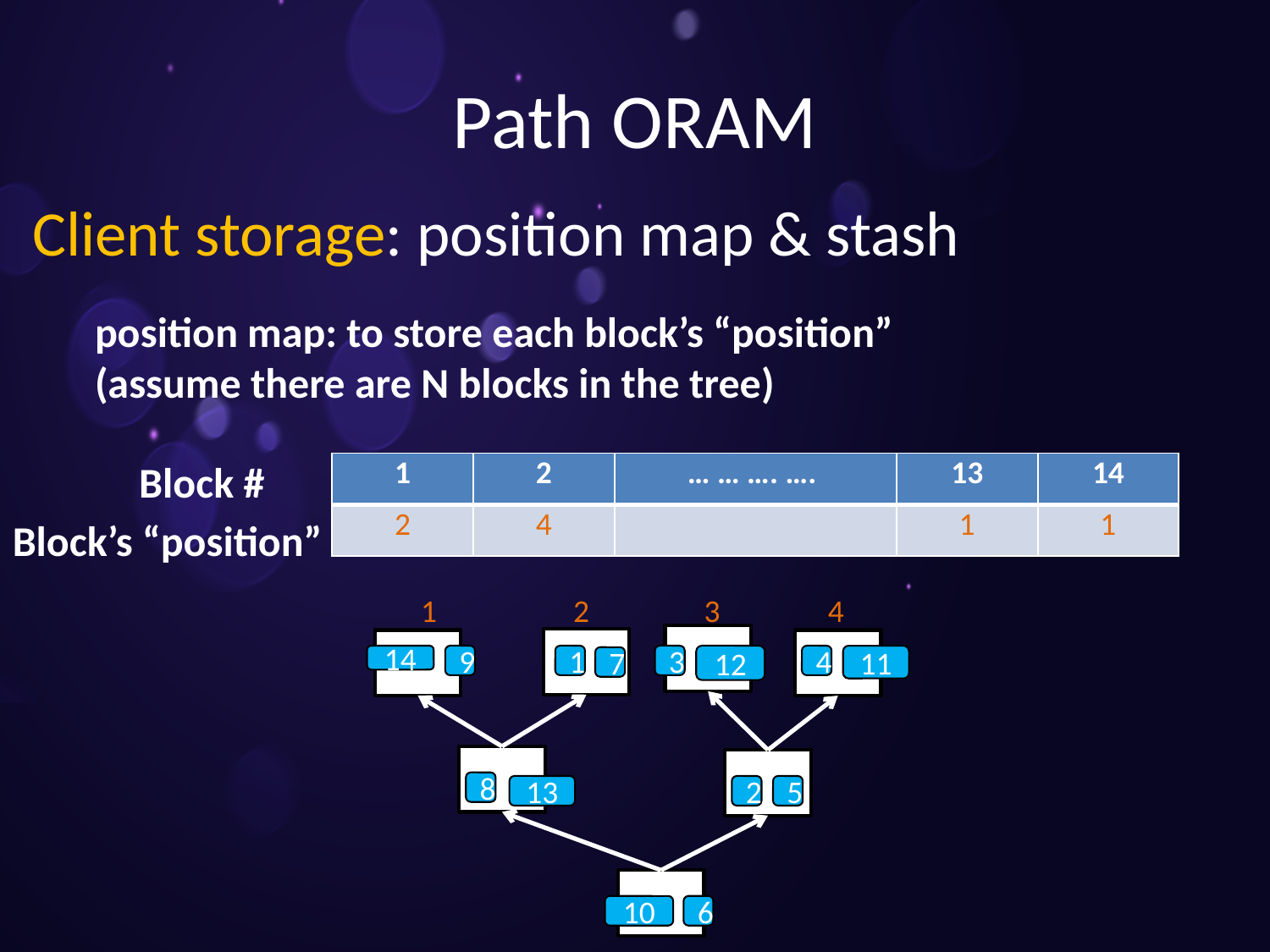

# Path ORAM
Client storage: position map & stash
position map: to store each block’s “position”
(assume there are N blocks in the tree)
| 1 | 2 | … … …. …. | 13 | 14 |
| --- | --- | --- | --- | --- |
| 2 | 4 |  | 1 | 1 |
Block #
Block’s “position”
1                   2                3               4

14
9
1
3
12
4
11
7

8
13
2
5

10
6